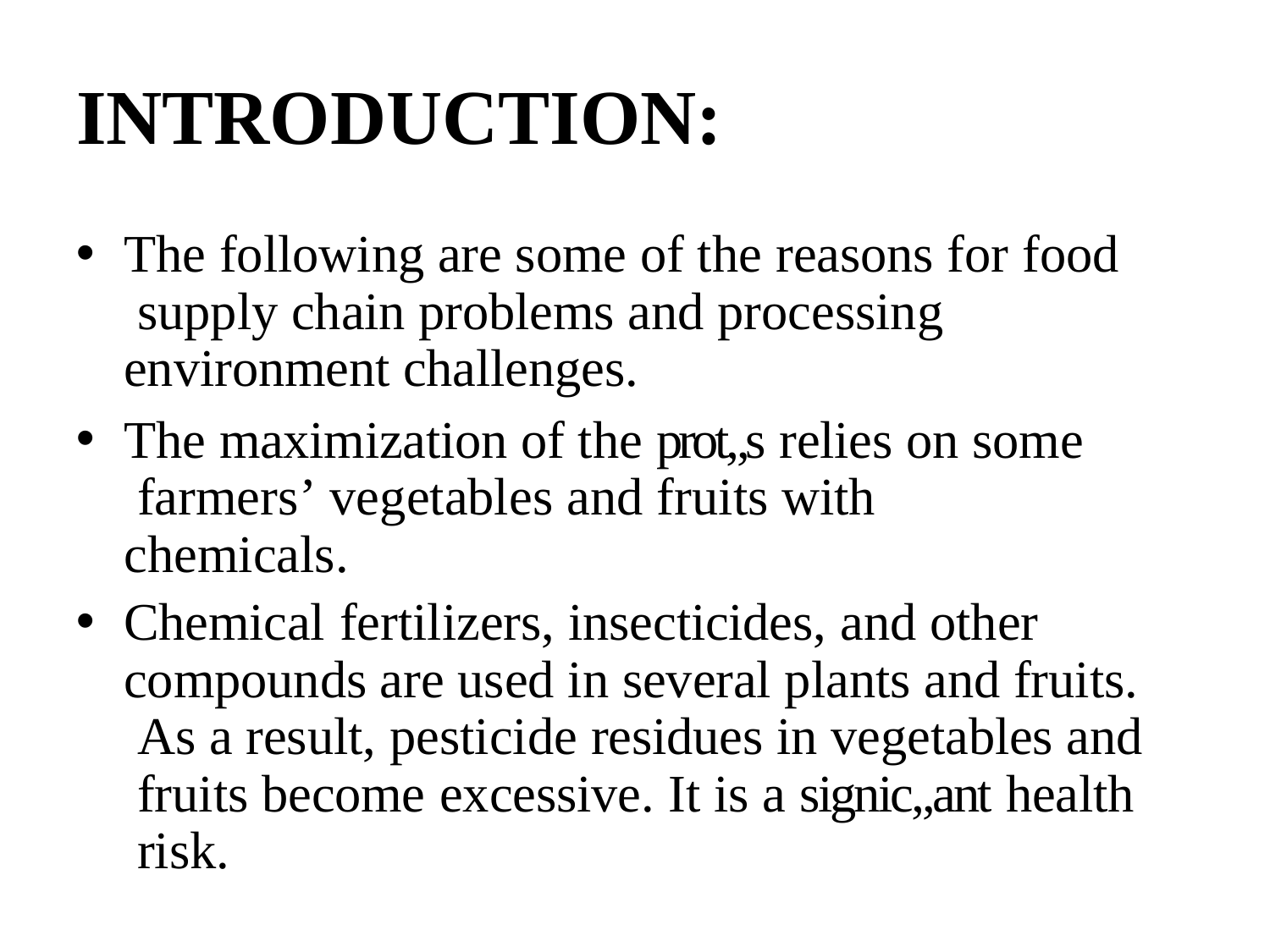

# INTRODUCTION:
The following are some of the reasons for food  supply chain problems and processing  environment challenges.
The maximization of the prot„s relies on some  farmers’ vegetables and fruits with chemicals.
Chemical fertilizers, insecticides, and other  compounds are used in several plants and fruits.  As a result, pesticide residues in vegetables and  fruits become excessive. It is a signic„ant health  risk.